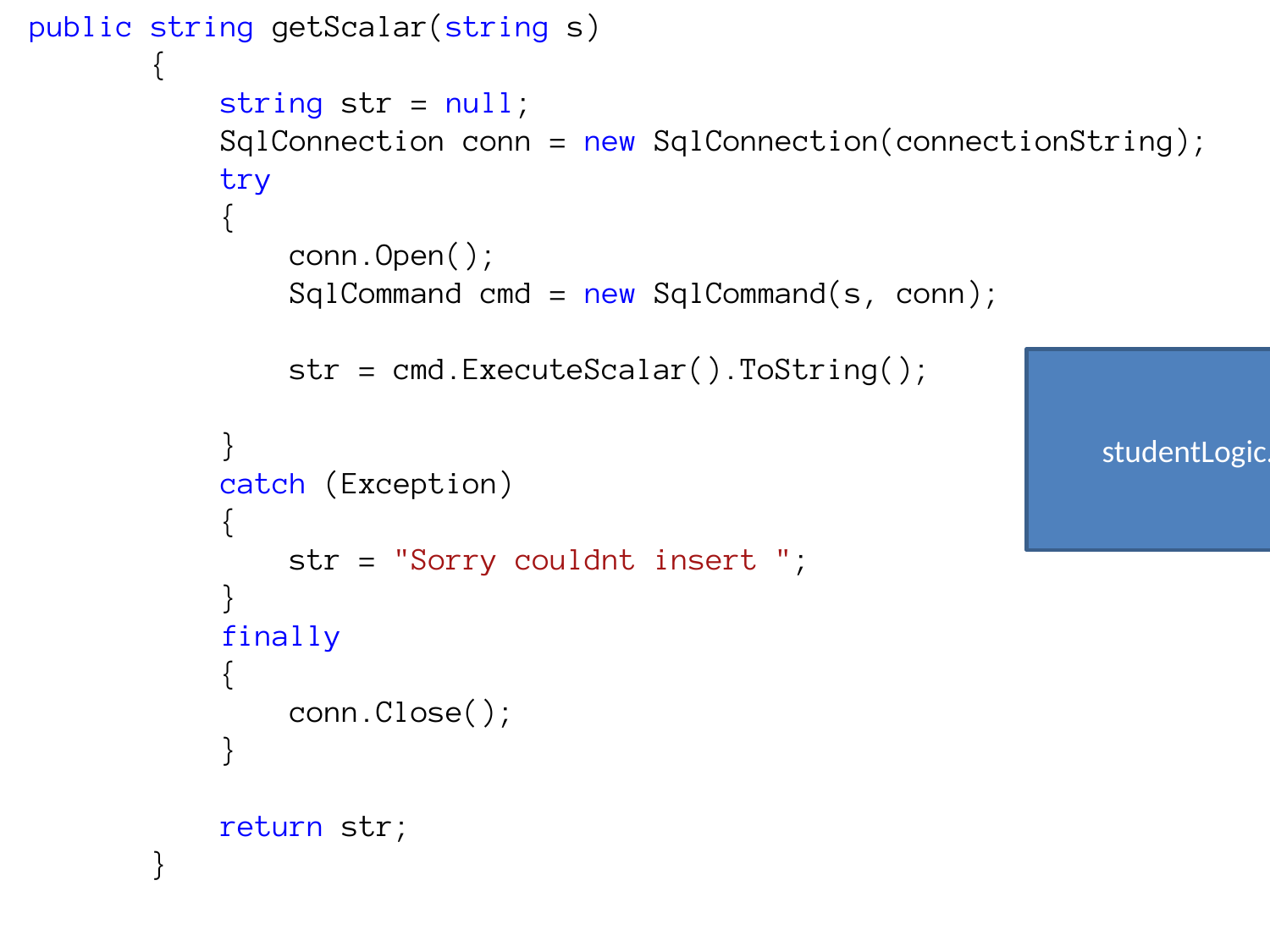

public string getScalar(string s)
        {
            string str = null;
            SqlConnection conn = new SqlConnection(connectionString);
            try
            {
                conn.Open();
                SqlCommand cmd = new SqlCommand(s, conn);

                str = cmd.ExecuteScalar().ToString();

            }
            catch (Exception)
            {
                str = "Sorry couldnt insert ";
            }
            finally
            {
                conn.Close();
            }

            return str;
        }
studentLogic.cs